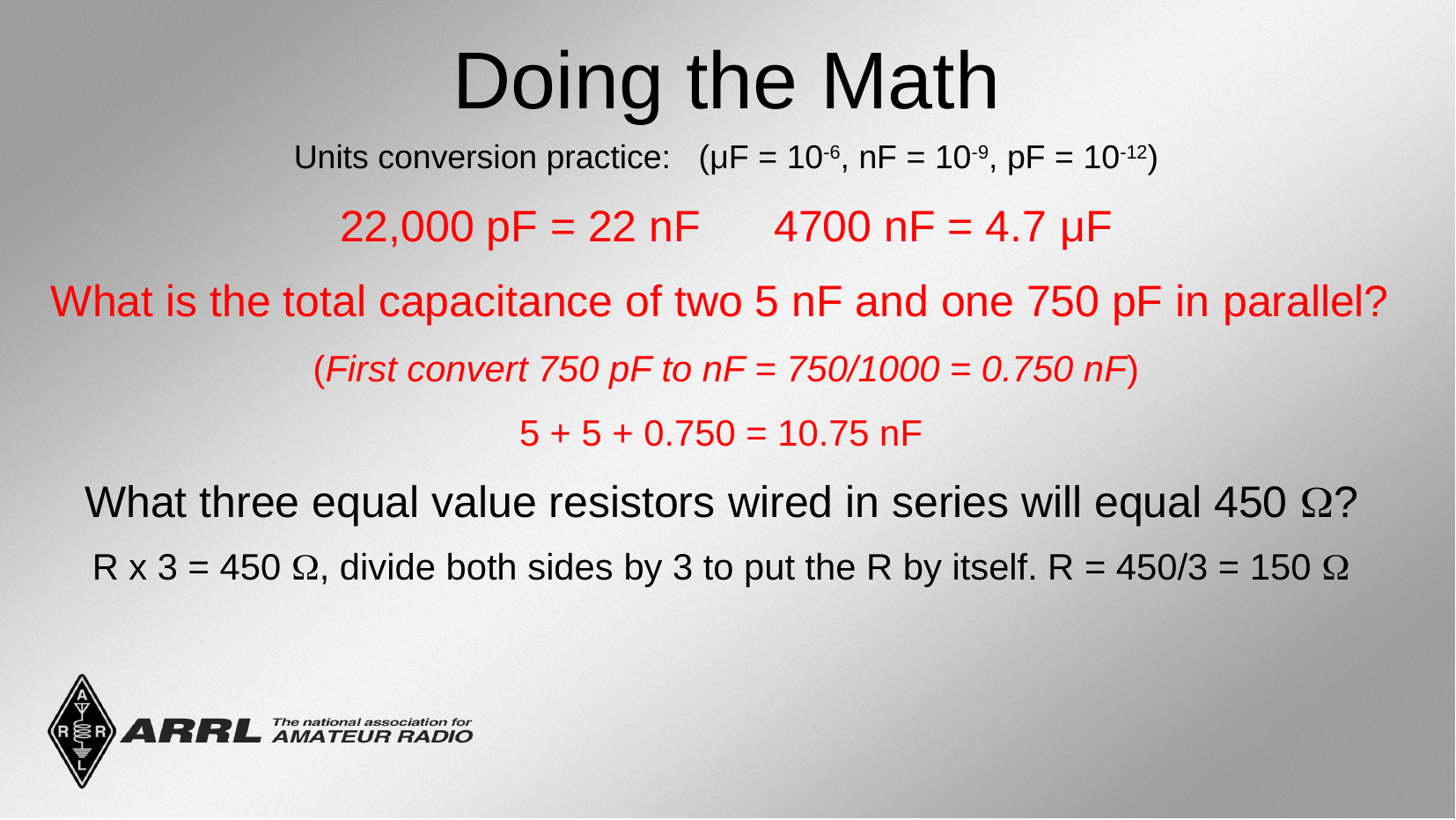

Doing the Math

Units conversion practice:   (μF = 10-6, nF = 10-9, pF = 10-12)
22,000 pF = 22 nF      4700 nF = 4.7 μF
What is the total capacitance of two 5 nF and one 750 pF in parallel?
(First convert 750 pF to nF = 750/1000 = 0.750 nF)
5 + 5 + 0.750 = 10.75 nF
What three equal value resistors wired in series will equal 450 Ω?
R x 3 = 450 Ω, divide both sides by 3 to put the R by itself. R = 450/3 = 150 Ω